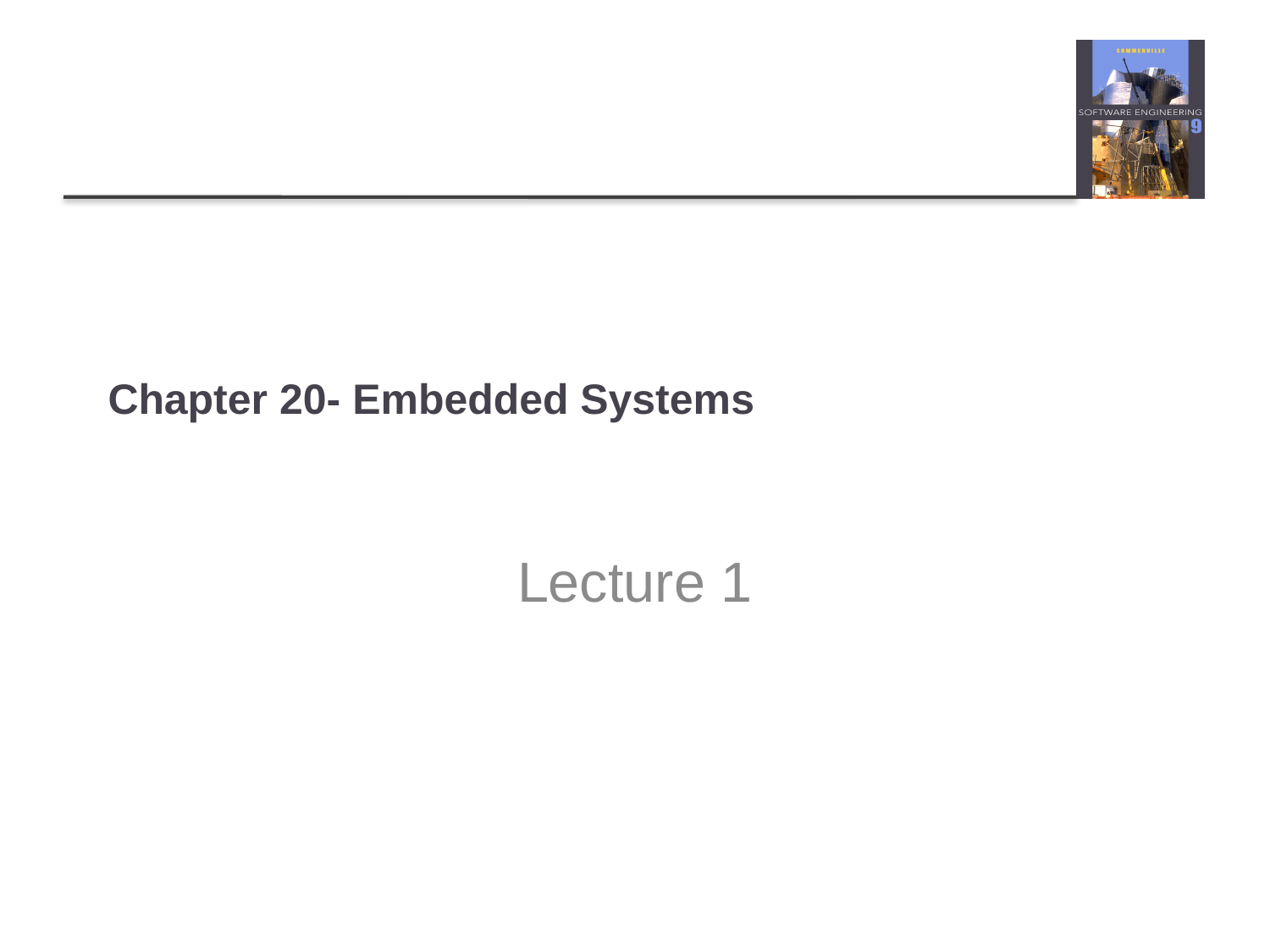

# Chapter 20- Embedded Systems
Lecture 1